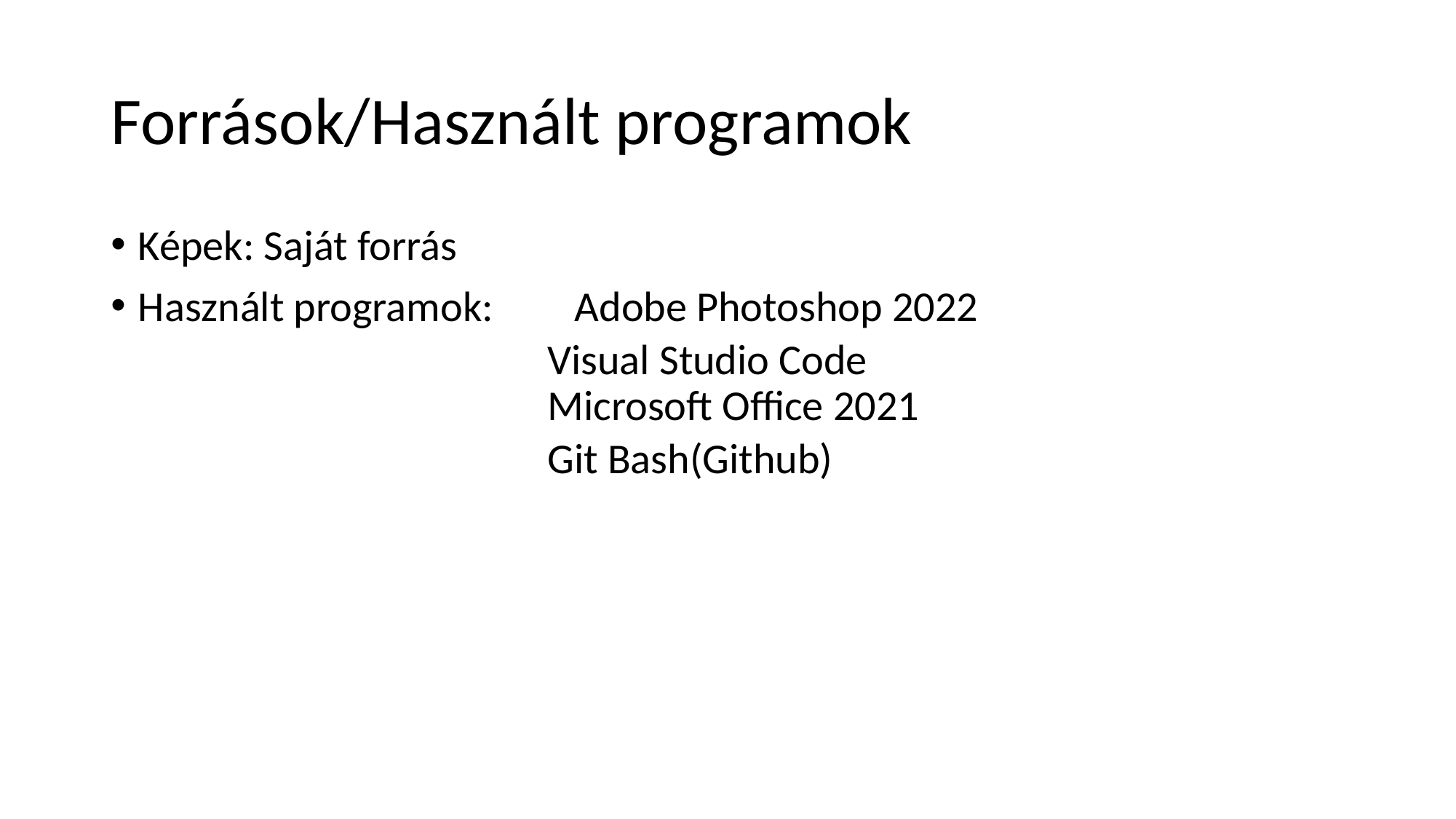

# Források/Használt programok
Képek: Saját forrás
Használt programok: 	Adobe Photoshop 2022
			Visual Studio Code
			Microsoft Office 2021
			Git Bash(Github)